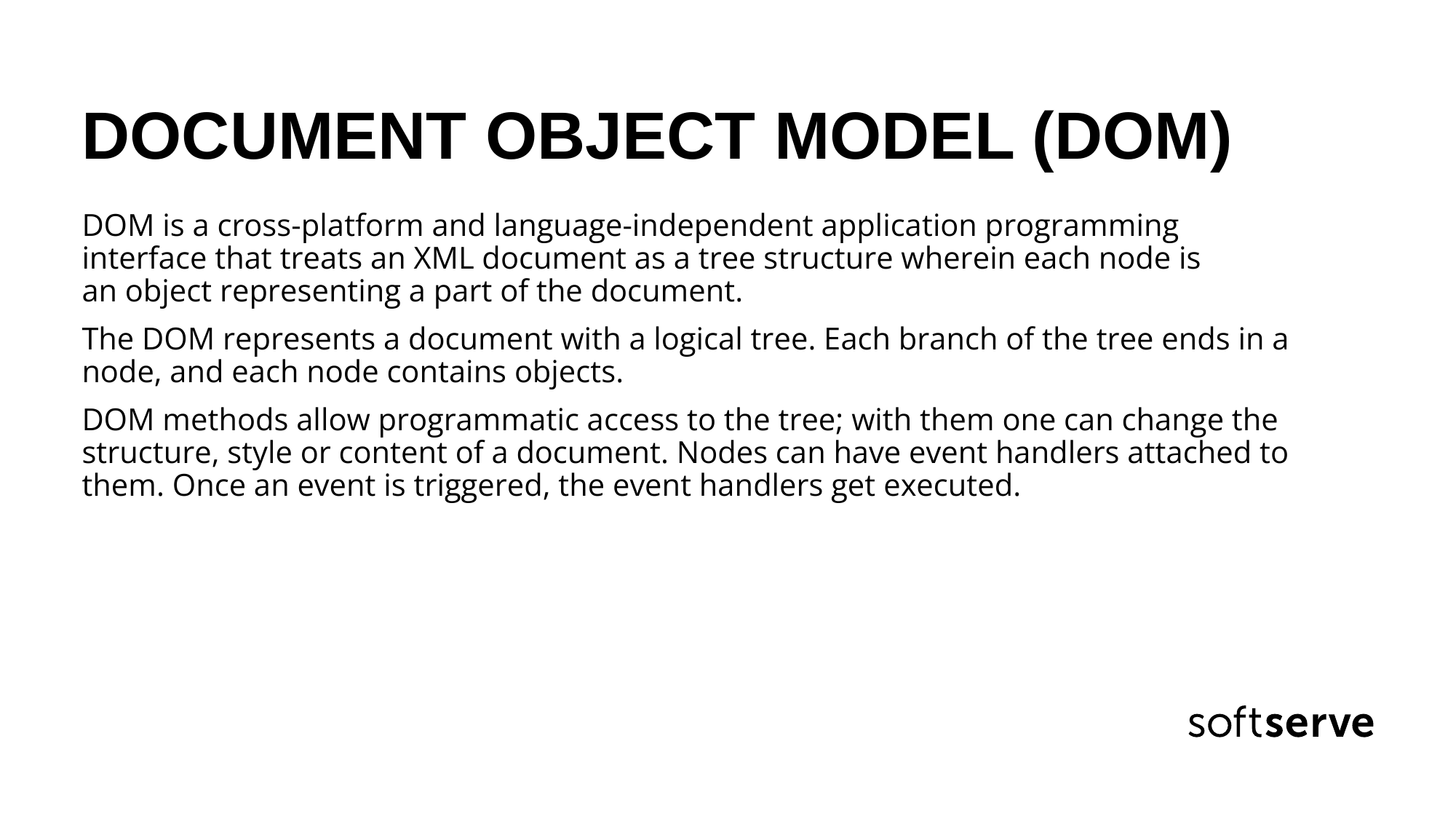

DOCUMENT OBJECT MODEL (DOM)
DOM is a cross-platform and language-independent application programming interface that treats an XML document as a tree structure wherein each node is an object representing a part of the document.
The DOM represents a document with a logical tree. Each branch of the tree ends in a node, and each node contains objects.
DOM methods allow programmatic access to the tree; with them one can change the structure, style or content of a document. Nodes can have event handlers attached to them. Once an event is triggered, the event handlers get executed.